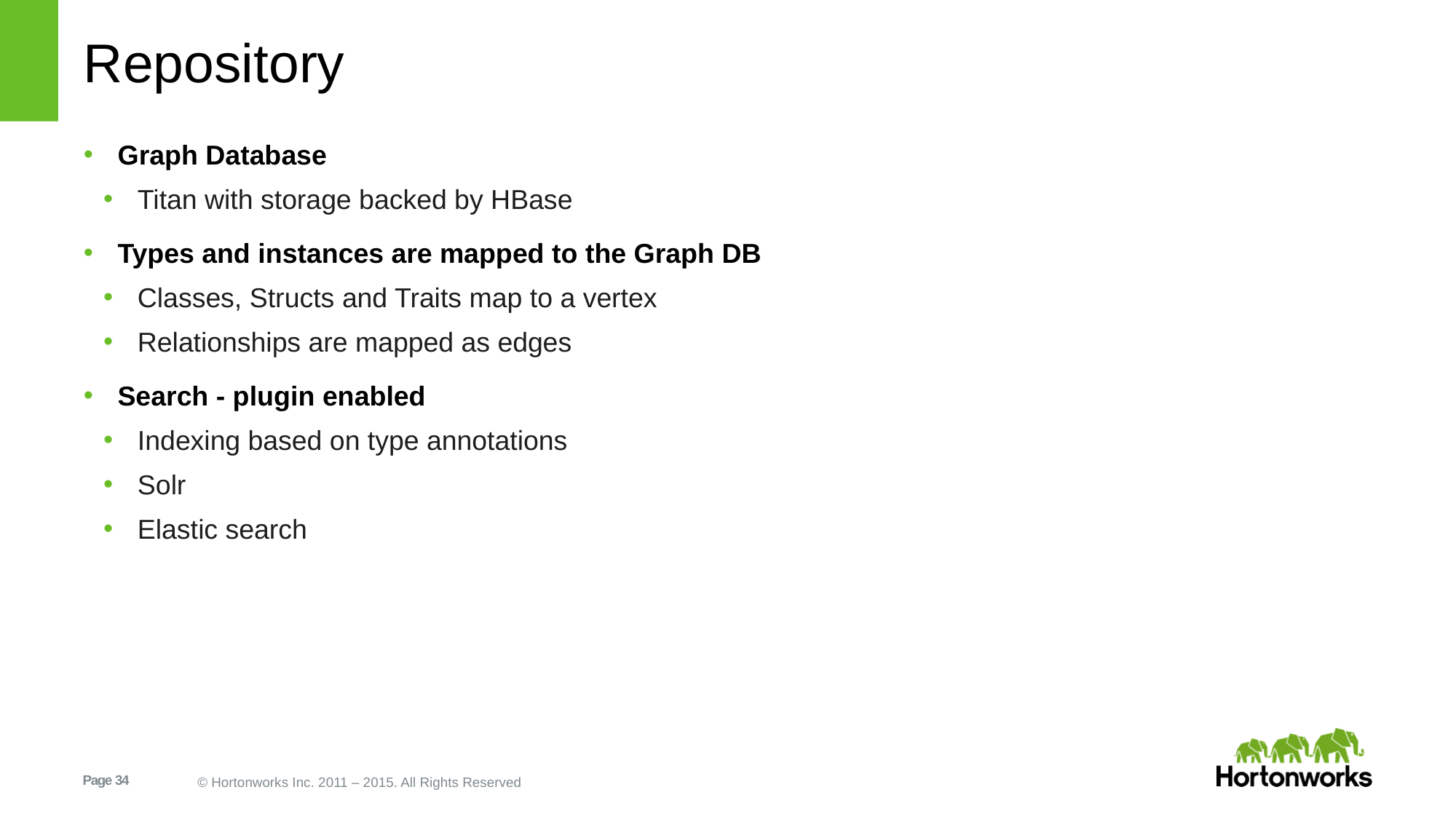

# Repository
Graph Database
Titan with storage backed by HBase
Types and instances are mapped to the Graph DB
Classes, Structs and Traits map to a vertex
Relationships are mapped as edges
Search - plugin enabled
Indexing based on type annotations
Solr
Elastic search